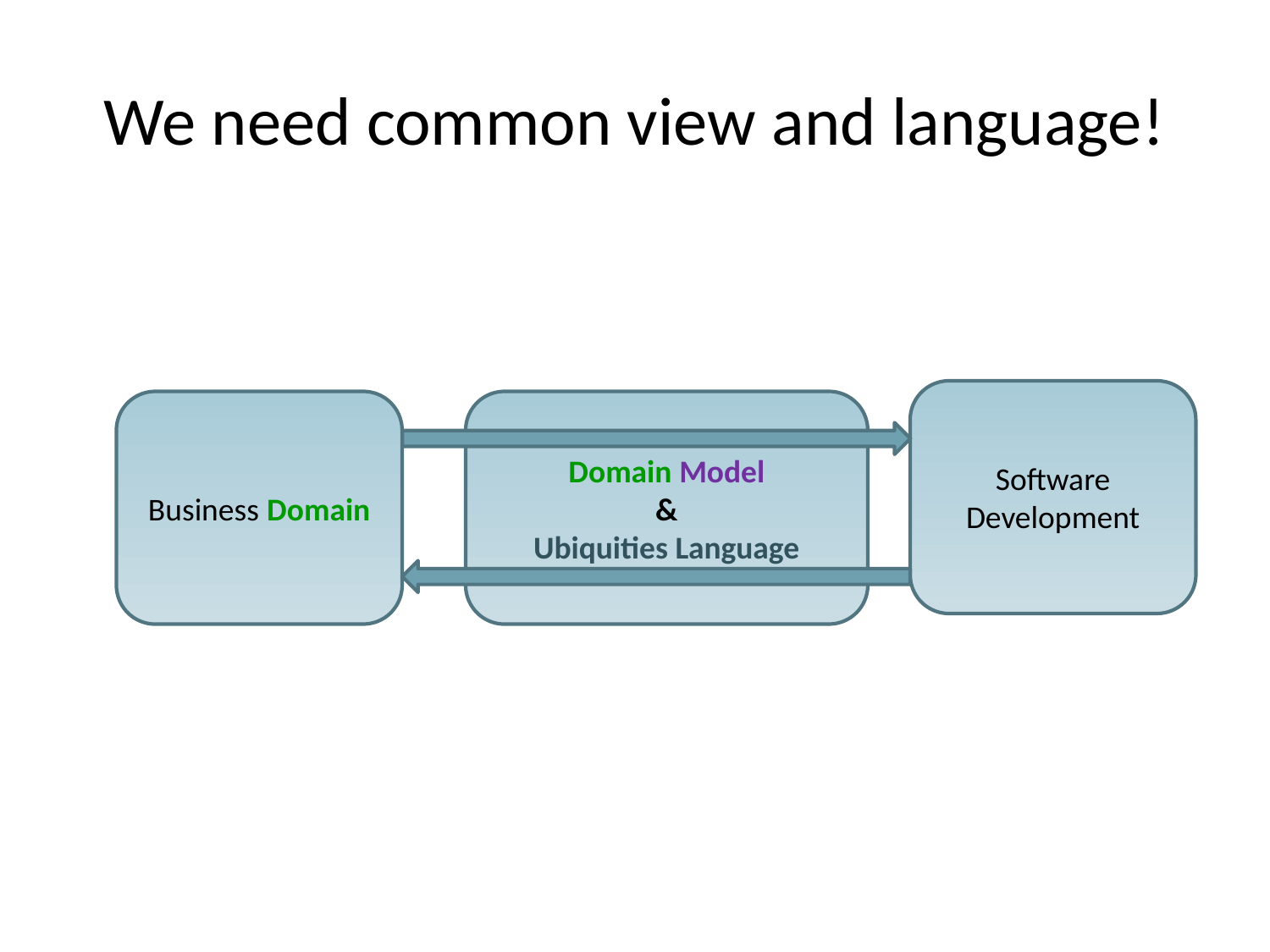

# We need common view and language!
Software Development
Business Domain
Domain Model
&
Ubiquities Language